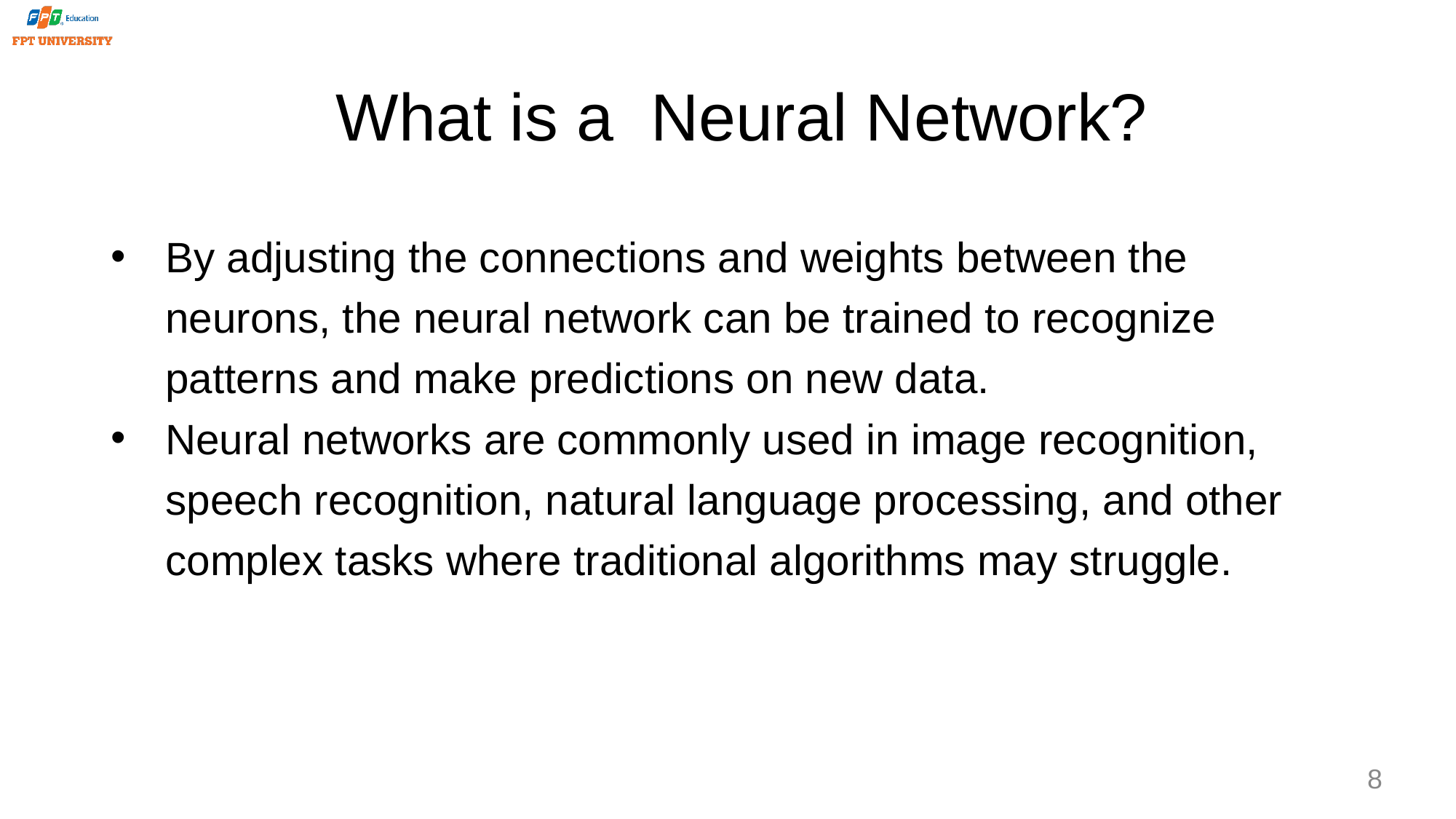

# What is a  Neural Network?
By adjusting the connections and weights between the neurons, the neural network can be trained to recognize patterns and make predictions on new data.
Neural networks are commonly used in image recognition, speech recognition, natural language processing, and other complex tasks where traditional algorithms may struggle.
8